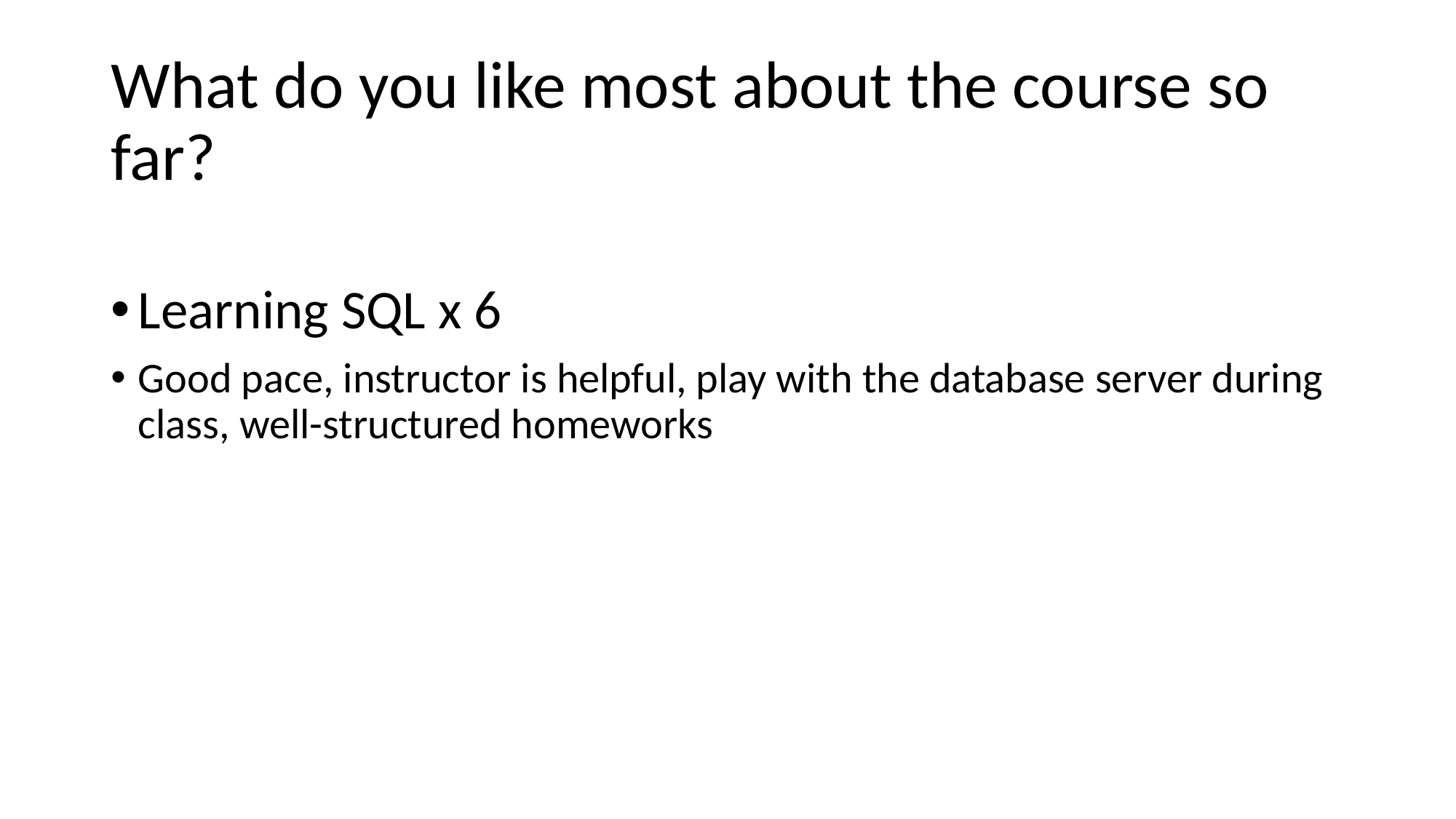

# What do you like most about the course so far?
Learning SQL x 6
Good pace, instructor is helpful, play with the database server during class, well-structured homeworks